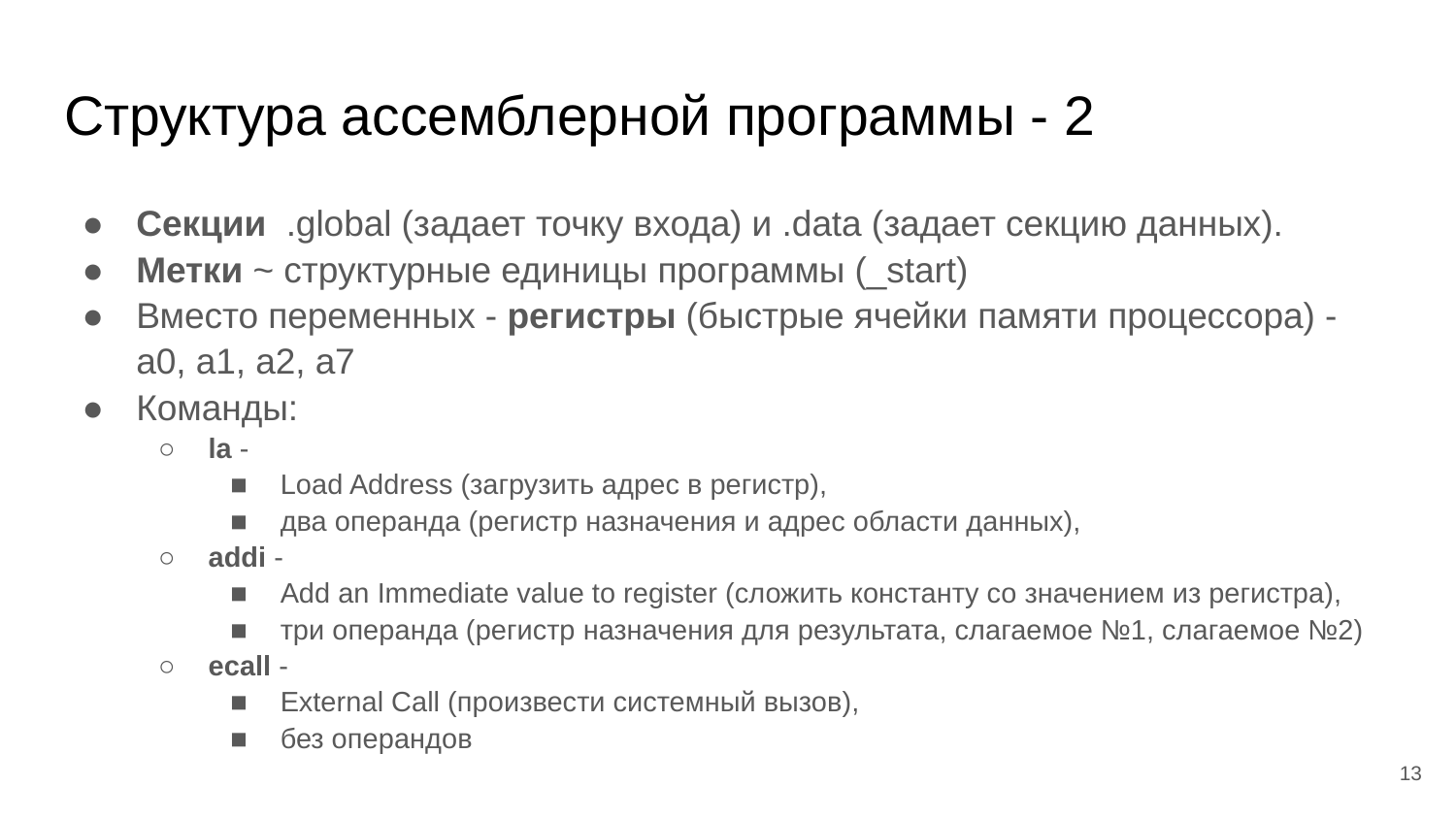

# Структура ассемблерной программы - 2
Секции  .global (задает точку входа) и .data (задает секцию данных).
Метки ~ структурные единицы программы (_start)
Вместо переменных - регистры (быстрые ячейки памяти процессора) - a0, a1, a2, a7
Команды:
la -
Load Address (загрузить адрес в регистр),
два операнда (регистр назначения и адрес области данных),
addi -
Add an Immediate value to register (сложить константу со значением из регистра),
три операнда (регистр назначения для результата, слагаемое №1, слагаемое №2)
ecall -
External Call (произвести системный вызов),
без операндов
13